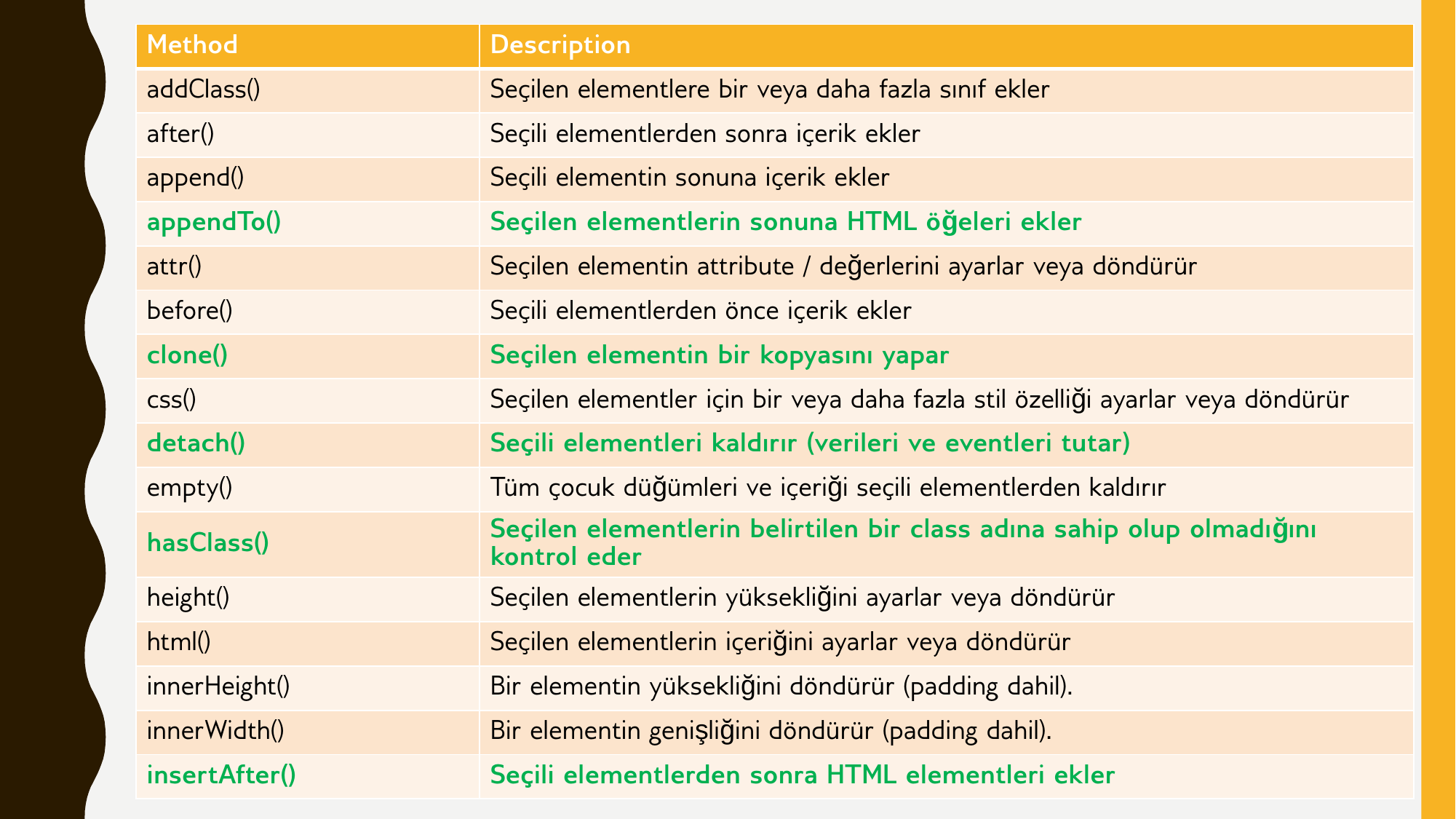

| Method | Description |
| --- | --- |
| addClass() | Seçilen elementlere bir veya daha fazla sınıf ekler |
| after() | Seçili elementlerden sonra içerik ekler |
| append() | Seçili elementin sonuna içerik ekler |
| appendTo() | Seçilen elementlerin sonuna HTML öğeleri ekler |
| attr() | Seçilen elementin attribute / değerlerini ayarlar veya döndürür |
| before() | Seçili elementlerden önce içerik ekler |
| clone() | Seçilen elementin bir kopyasını yapar |
| css() | Seçilen elementler için bir veya daha fazla stil özelliği ayarlar veya döndürür |
| detach() | Seçili elementleri kaldırır (verileri ve eventleri tutar) |
| empty() | Tüm çocuk düğümleri ve içeriği seçili elementlerden kaldırır |
| hasClass() | Seçilen elementlerin belirtilen bir class adına sahip olup olmadığını kontrol eder |
| height() | Seçilen elementlerin yüksekliğini ayarlar veya döndürür |
| html() | Seçilen elementlerin içeriğini ayarlar veya döndürür |
| innerHeight() | Bir elementin yüksekliğini döndürür (padding dahil). |
| innerWidth() | Bir elementin genişliğini döndürür (padding dahil). |
| insertAfter() | Seçili elementlerden sonra HTML elementleri ekler |